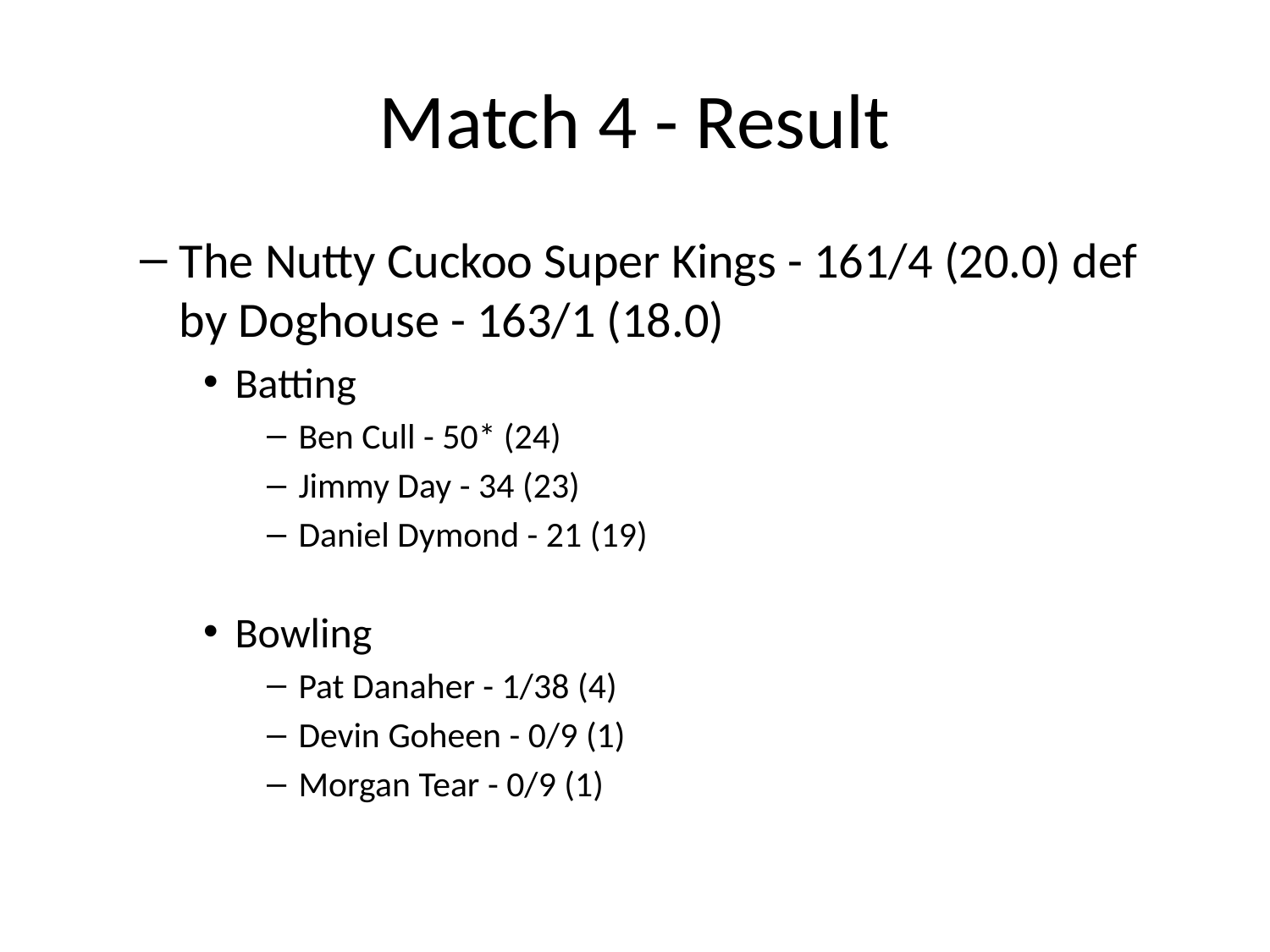

# Match 4 - Result
The Nutty Cuckoo Super Kings - 161/4 (20.0) def by Doghouse - 163/1 (18.0)
Batting
Ben Cull - 50* (24)
Jimmy Day - 34 (23)
Daniel Dymond - 21 (19)
Bowling
Pat Danaher - 1/38 (4)
Devin Goheen - 0/9 (1)
Morgan Tear - 0/9 (1)